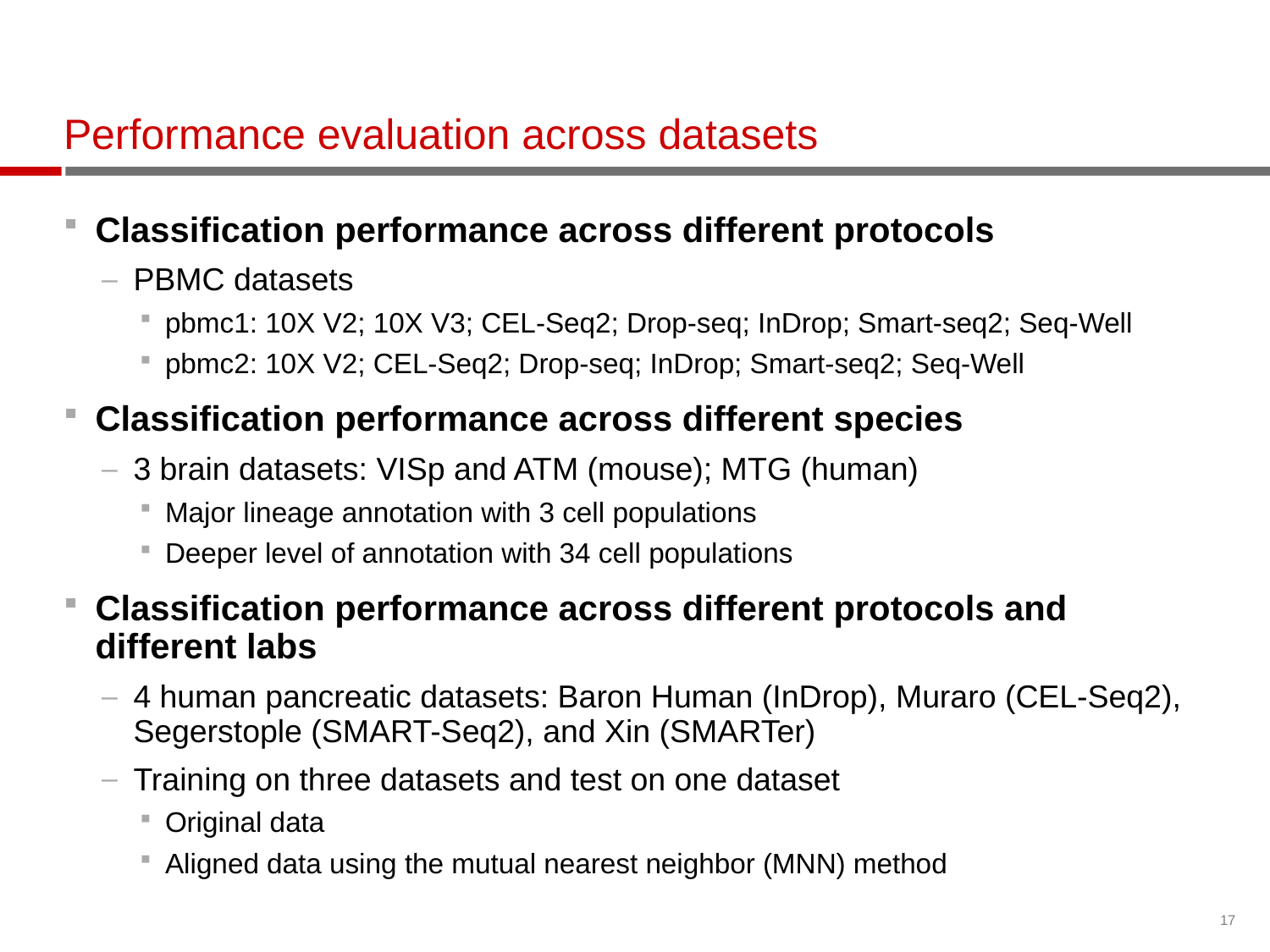

# Performance evaluation across datasets
Classification performance across different protocols
PBMC datasets
pbmc1: 10X V2; 10X V3; CEL-Seq2; Drop-seq; InDrop; Smart-seq2; Seq-Well
pbmc2: 10X V2; CEL-Seq2; Drop-seq; InDrop; Smart-seq2; Seq-Well
Classification performance across different species
3 brain datasets: VISp and ATM (mouse); MTG (human)
Major lineage annotation with 3 cell populations
Deeper level of annotation with 34 cell populations
Classification performance across different protocols and different labs
4 human pancreatic datasets: Baron Human (InDrop), Muraro (CEL-Seq2), Segerstople (SMART-Seq2), and Xin (SMARTer)
Training on three datasets and test on one dataset
Original data
Aligned data using the mutual nearest neighbor (MNN) method